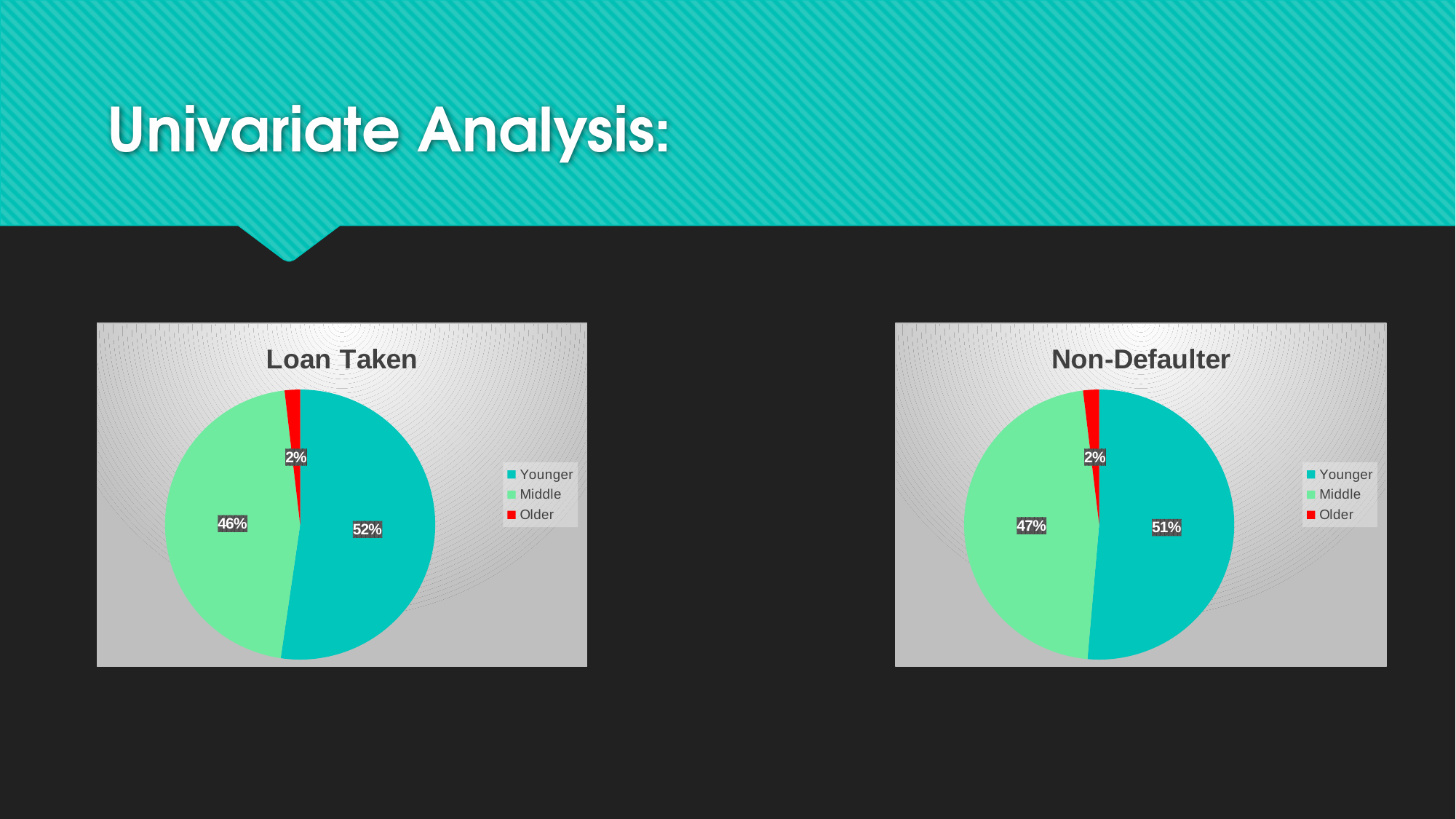

# Univariate Analysis:

### Chart:

| Category | Non-Defaulter | Defaulter | Loan Taken |
|---|---|---|---|
| Younger | 18502.0 | 2114.0 | 20616.0 |
| Middle | 16820.0 | 1254.0 | 18074.0 |
| Older | 688.0 | 40.0 | 728.0 |

### Chart:

| Category | Loan Taken |
|---|---|
| Younger | 20616.0 |
| Middle | 18074.0 |
| Older | 728.0 |